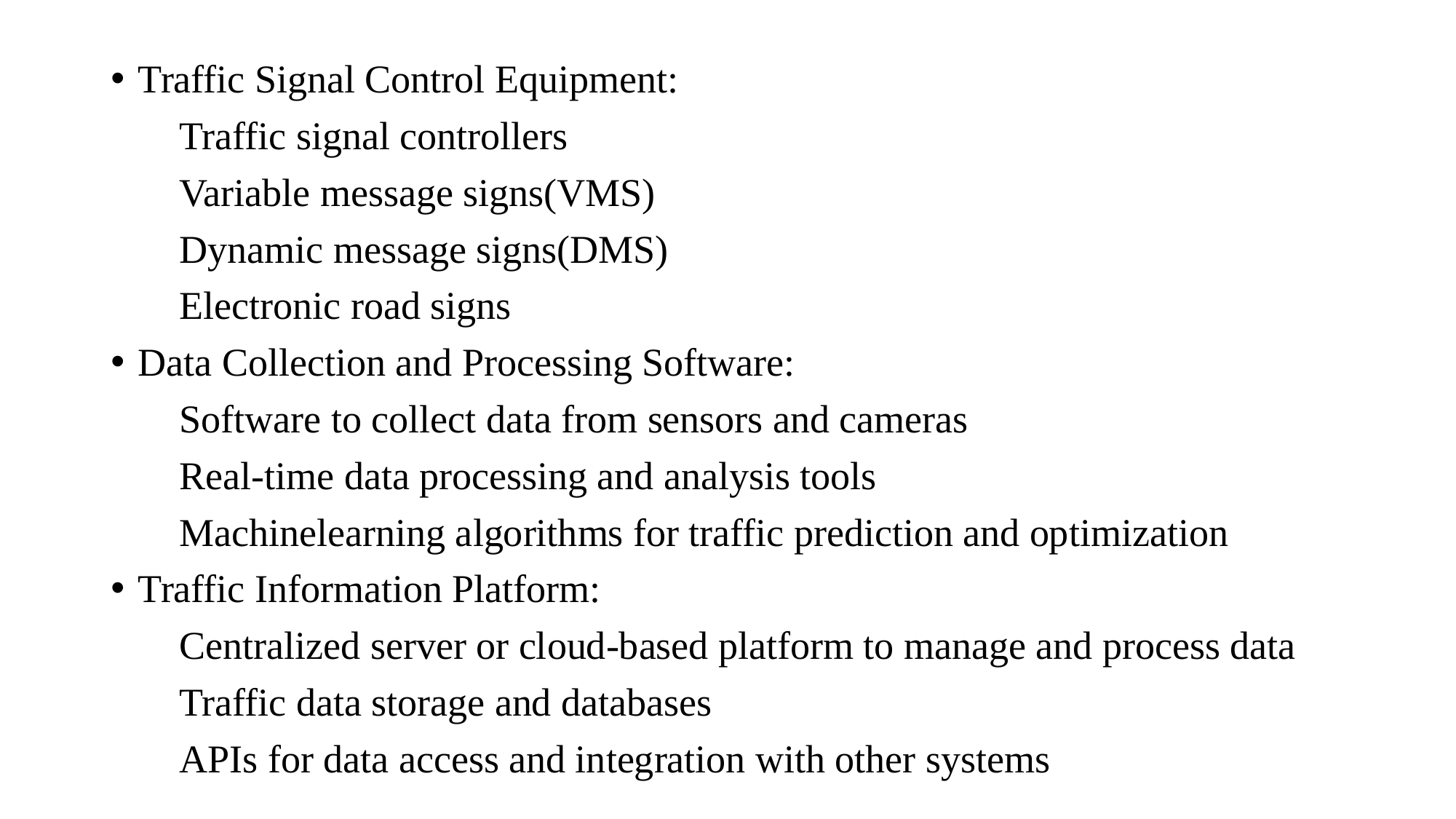

Traffic Signal Control Equipment:
       Traffic signal controllers
       Variable message signs(VMS)
       Dynamic message signs(DMS)
       Electronic road signs
Data Collection and Processing Software:
       Software to collect data from sensors and cameras
       Real-time data processing and analysis tools
       Machinelearning algorithms for traffic prediction and optimization
Traffic Information Platform:
       Centralized server or cloud-based platform to manage and process data
       Traffic data storage and databases
       APIs for data access and integration with other systems